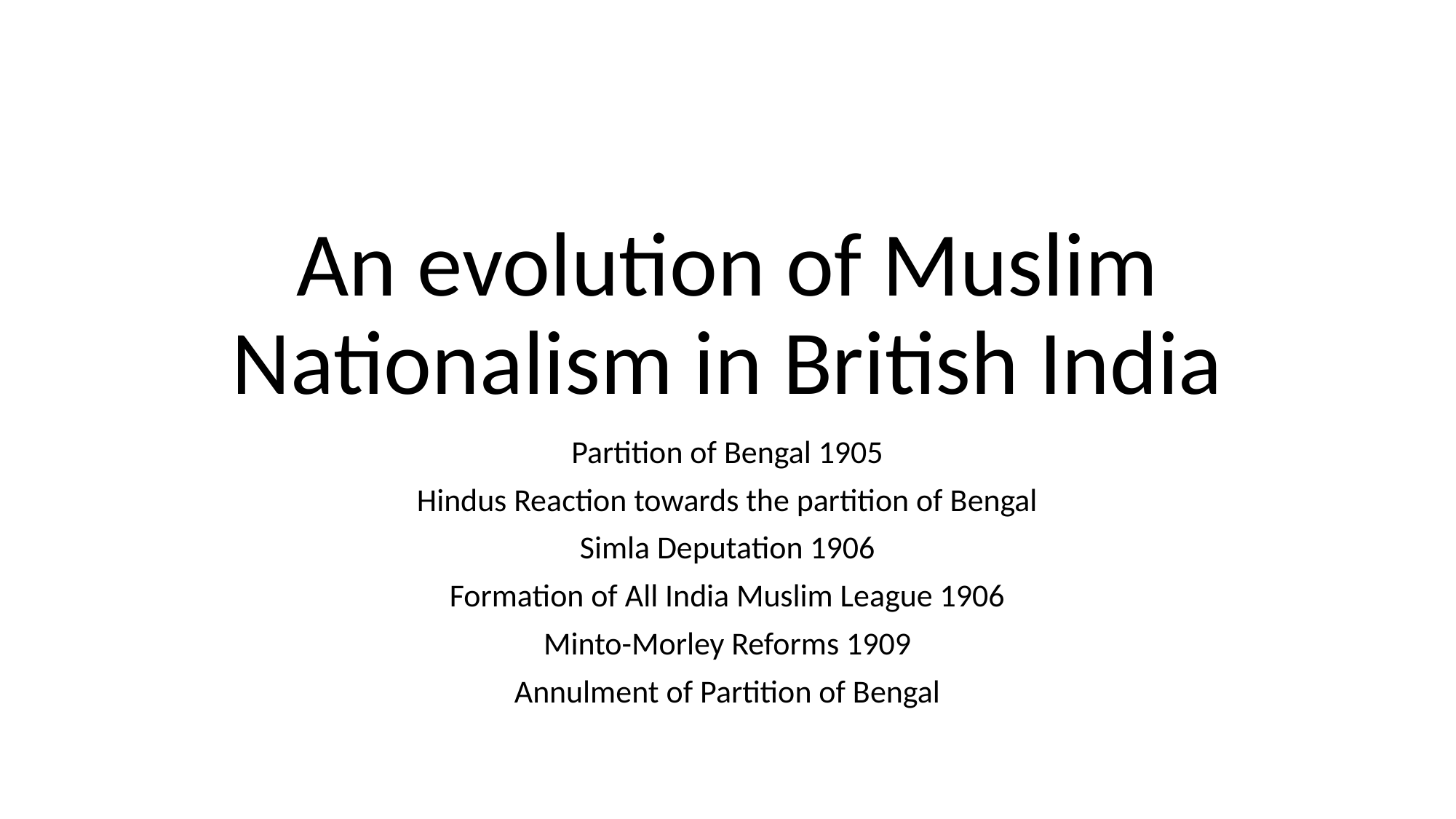

# An evolution of Muslim Nationalism in British India
Partition of Bengal 1905
Hindus Reaction towards the partition of Bengal
Simla Deputation 1906
Formation of All India Muslim League 1906
Minto-Morley Reforms 1909
Annulment of Partition of Bengal